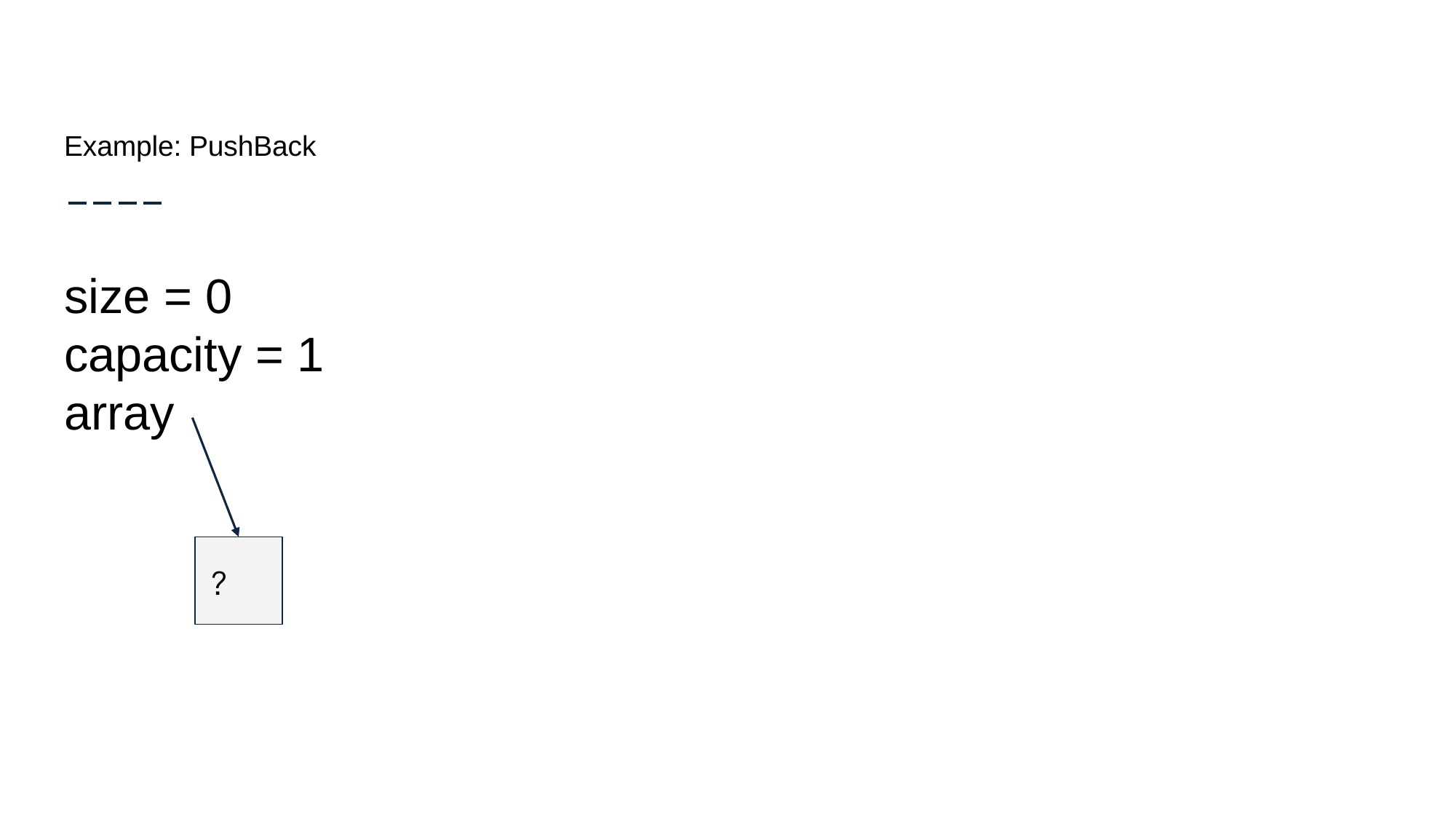

# Example: PushBack
size = 0
capacity = 1
array
?